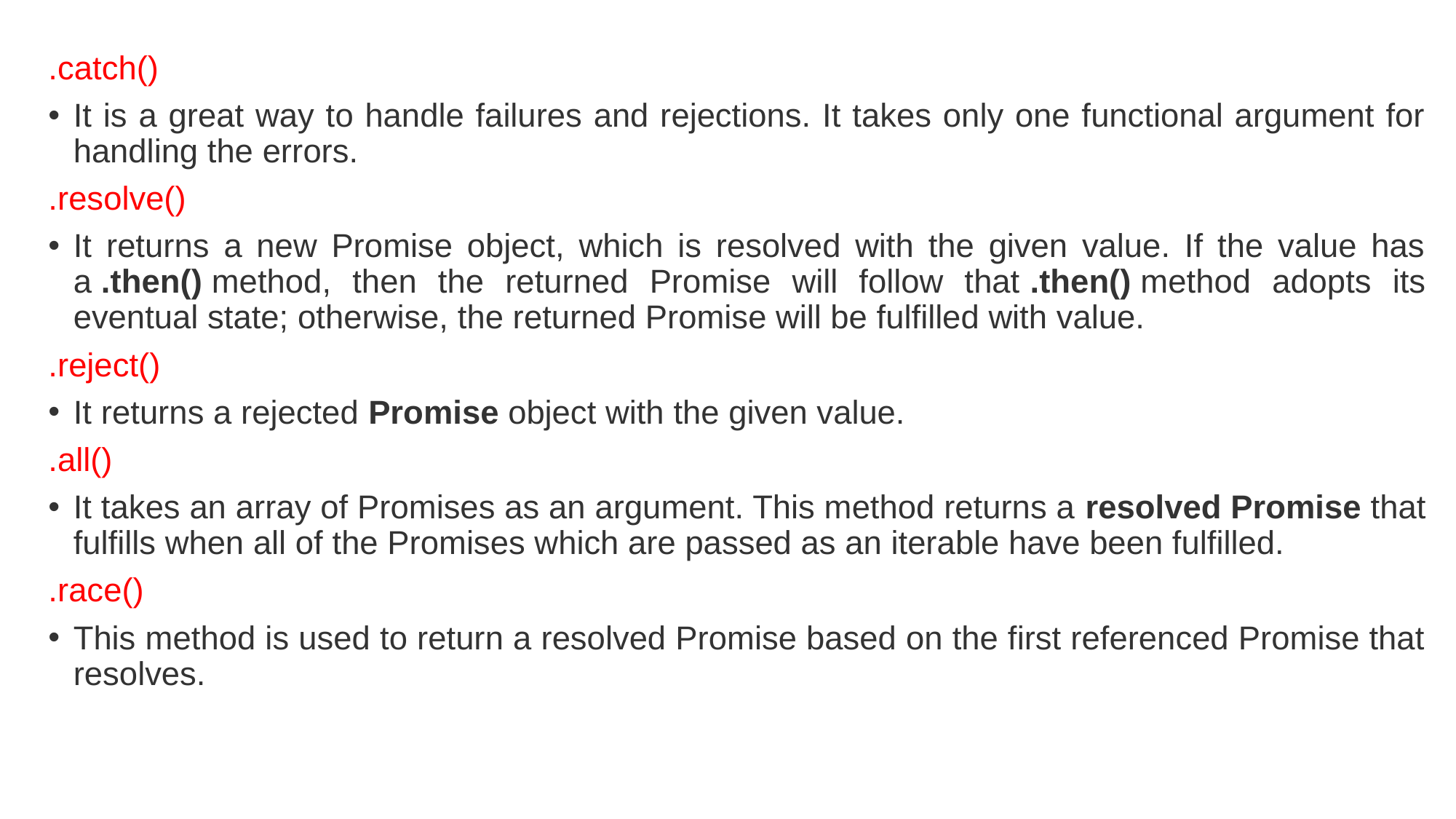

.catch()
It is a great way to handle failures and rejections. It takes only one functional argument for handling the errors.
.resolve()
It returns a new Promise object, which is resolved with the given value. If the value has a .then() method, then the returned Promise will follow that .then() method adopts its eventual state; otherwise, the returned Promise will be fulfilled with value.
.reject()
It returns a rejected Promise object with the given value.
.all()
It takes an array of Promises as an argument. This method returns a resolved Promise that fulfills when all of the Promises which are passed as an iterable have been fulfilled.
.race()
This method is used to return a resolved Promise based on the first referenced Promise that resolves.